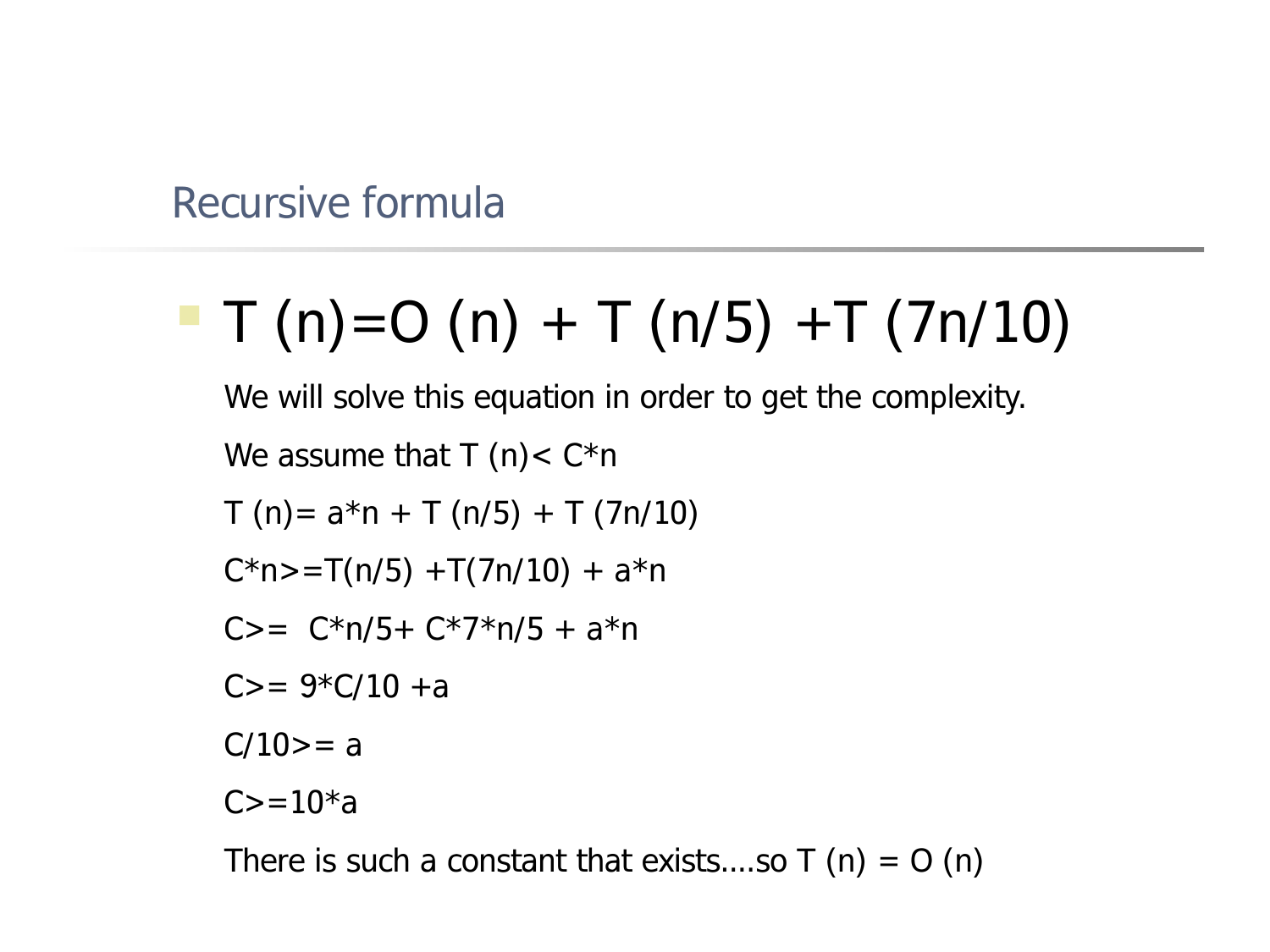

Recursive formula
T (n)=O (n) + T (n/5) +T (7n/10)
We will solve this equation in order to get the complexity.
We assume that T (n)< C*n
T (n)= a*n + T (n/5) + T (7n/10)
C*n>=T(n/5) +T(7n/10) + a*n
C>=  C*n/5+ C*7*n/5 + a*n
C>= 9*C/10 +a
C/10>= a
C>=10*a
There is such a constant that exists….so T (n) = O (n)